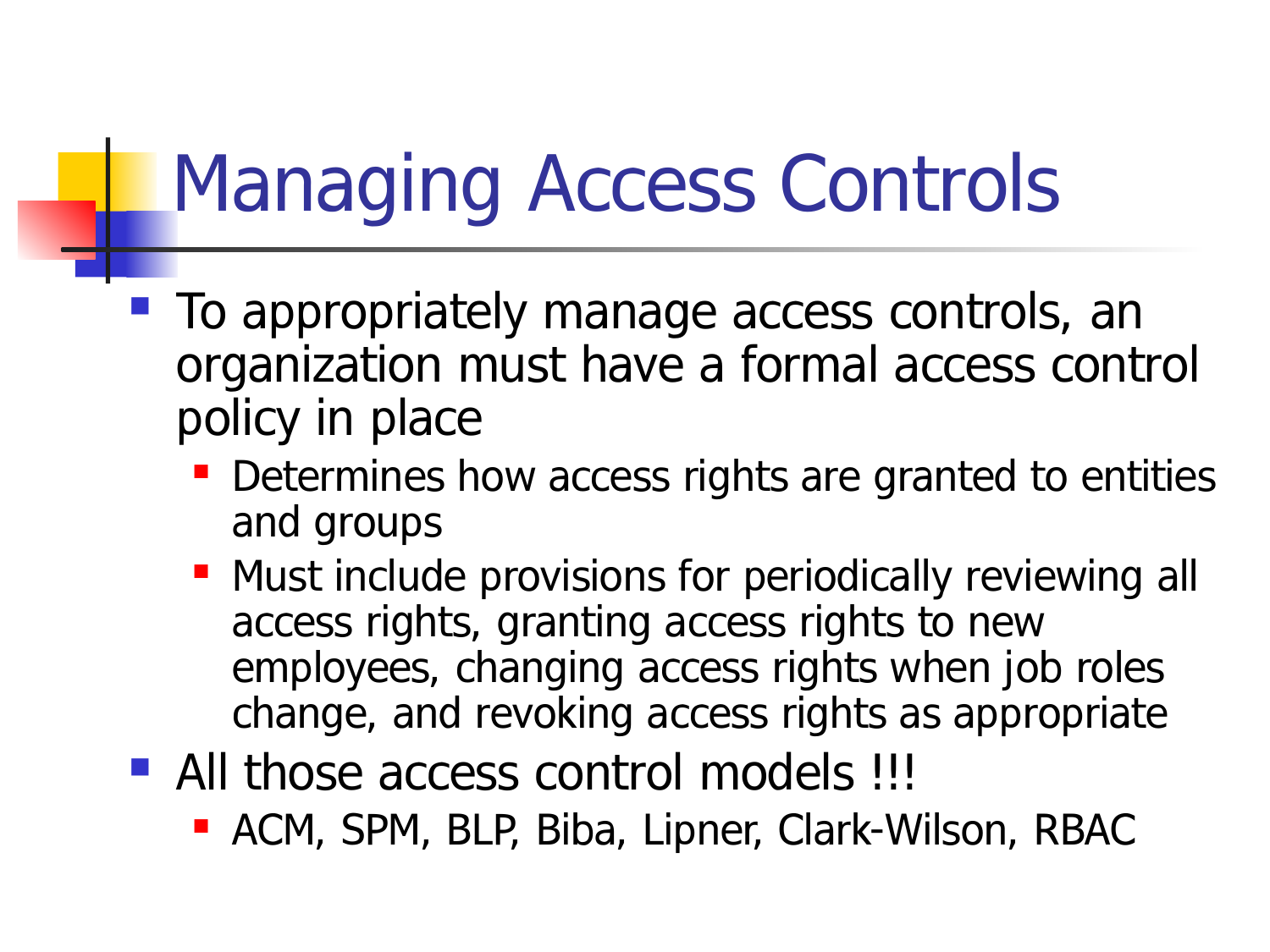

# Managing Access Controls
To appropriately manage access controls, an organization must have a formal access control policy in place
Determines how access rights are granted to entities and groups
Must include provisions for periodically reviewing all access rights, granting access rights to new employees, changing access rights when job roles change, and revoking access rights as appropriate
All those access control models !!!
ACM, SPM, BLP, Biba, Lipner, Clark-Wilson, RBAC